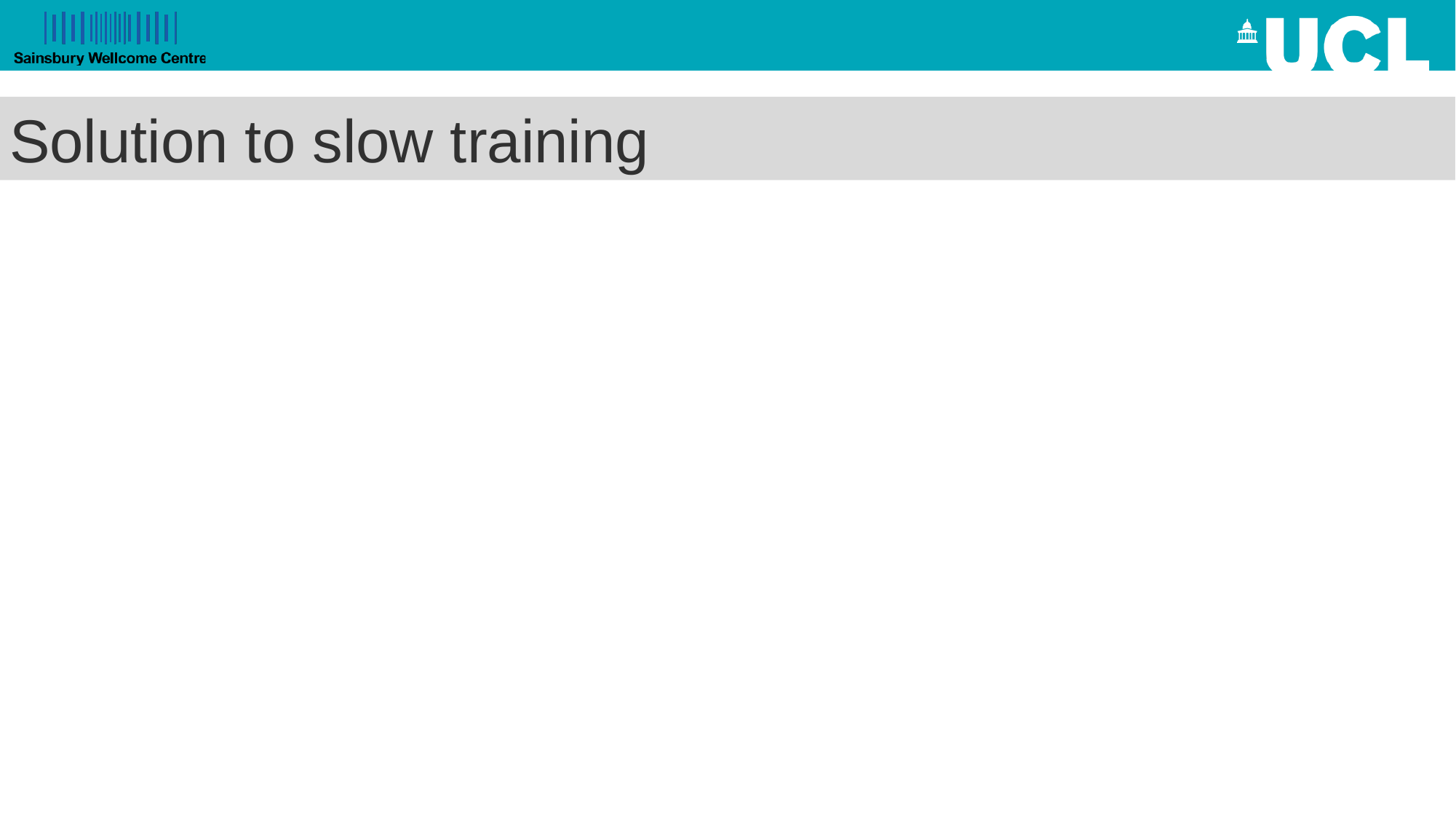

Solution to slow training

Biggest problems:
• Can be slow to train
• Defining position to state rep function non-trivial (I guess that’s the whole point)